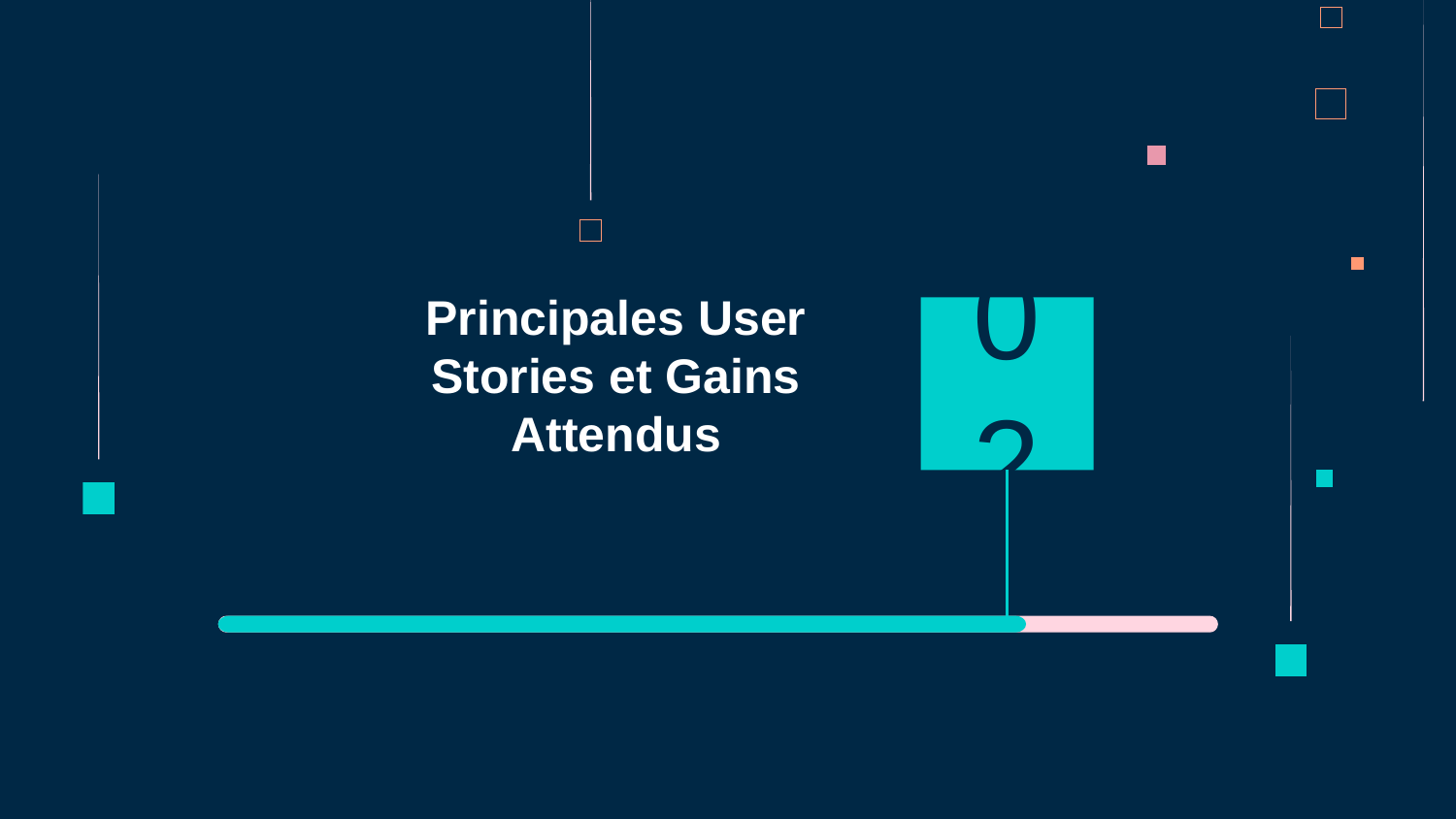

02
# Principales User Stories et Gains Attendus